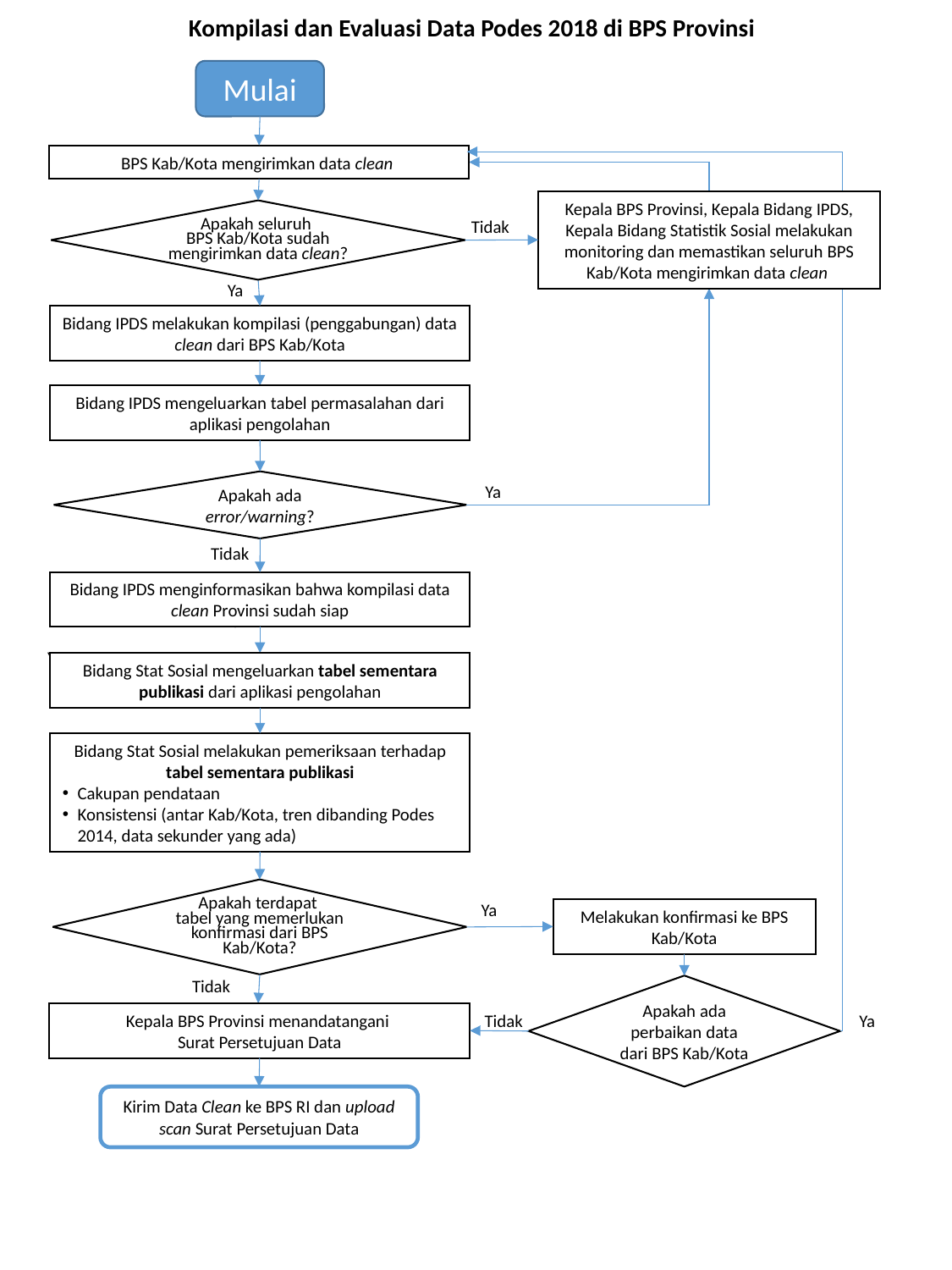

Kompilasi dan Evaluasi Data Podes 2018 di BPS Provinsi
Mulai
Ya
BPS Kab/Kota mengirimkan data clean
Kepala BPS Provinsi, Kepala Bidang IPDS, Kepala Bidang Statistik Sosial melakukan monitoring dan memastikan seluruh BPS Kab/Kota mengirimkan data clean
Apakah seluruh
BPS Kab/Kota sudah mengirimkan data clean?
Tidak
Ya
Bidang IPDS melakukan kompilasi (penggabungan) data clean dari BPS Kab/Kota
Bidang IPDS mengeluarkan tabel permasalahan dari aplikasi pengolahan
Apakah ada error/warning?
Ya
Tidak
Bidang IPDS menginformasikan bahwa kompilasi data clean Provinsi sudah siap
Ya
Ya
Bidang Stat Sosial mengeluarkan tabel sementara publikasi dari aplikasi pengolahan
Bidang Stat Sosial melakukan pemeriksaan terhadap tabel sementara publikasi
Cakupan pendataan
Konsistensi (antar Kab/Kota, tren dibanding Podes 2014, data sekunder yang ada)
Apakah terdapat
tabel yang memerlukan konfirmasi dari BPS Kab/Kota?
Ya
Melakukan konfirmasi ke BPS Kab/Kota
Tidak
Apakah ada perbaikan data dari BPS Kab/Kota
Kepala BPS Provinsi menandatangani
Surat Persetujuan Data
Tidak
Ya
Kirim Data Clean ke BPS RI dan upload scan Surat Persetujuan Data